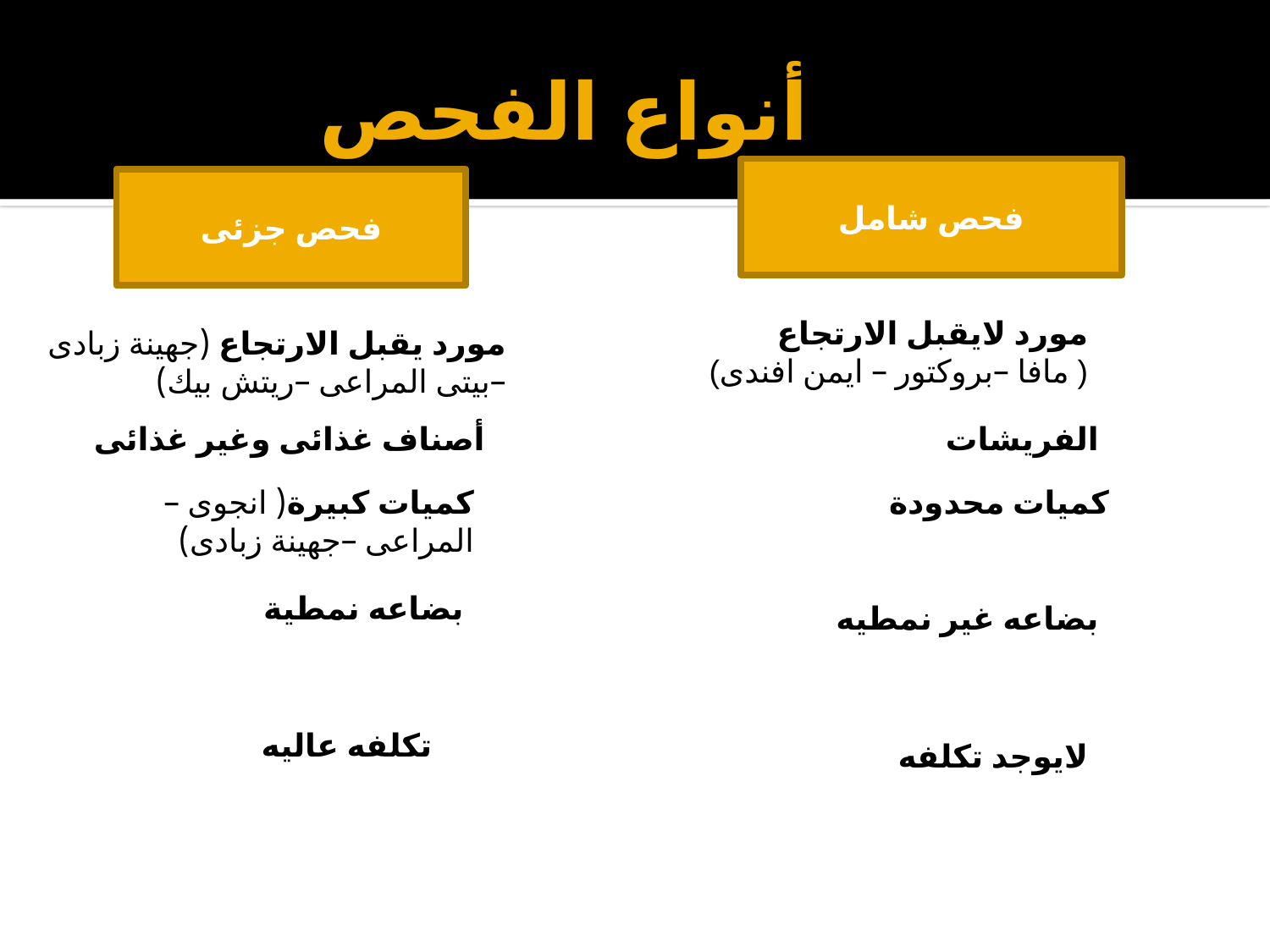

# أنواع الفحص
فحص شامل
فحص جزئى
مورد لايقبل الارتجاع
(مافا –بروكتور – ايمن افندى )
مورد يقبل الارتجاع (جهينة زبادى –بيتى المراعى –ريتش بيك)
أصناف غذائى وغير غذائى
الفريشات
كميات كبيرة( انجوى – المراعى –جهينة زبادى)
كميات محدودة
بضاعه نمطية
بضاعه غير نمطيه
تكلفه عاليه
لايوجد تكلفه